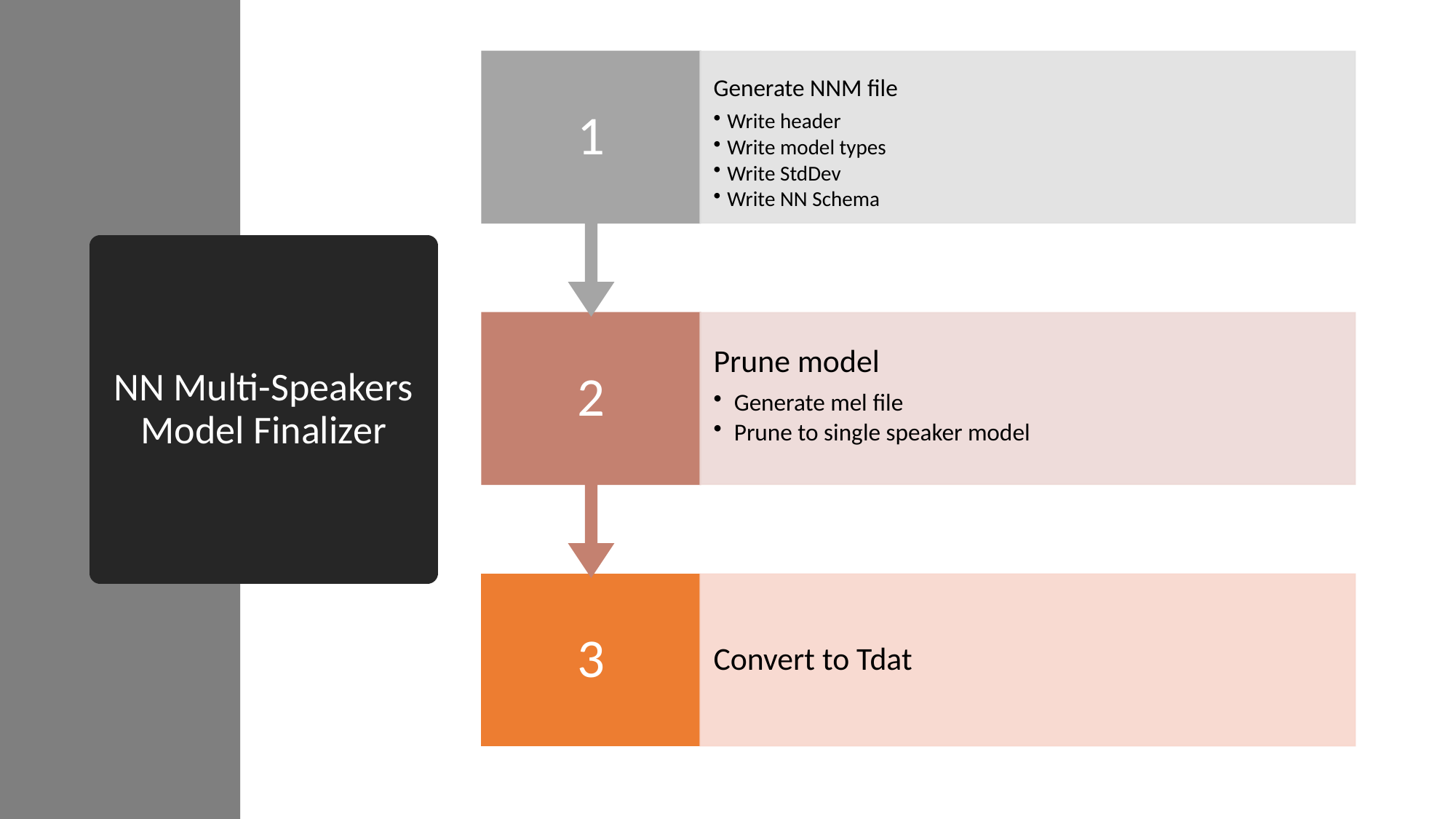

3
Convert to Tdat
2
Prune model
Generate mel file
Prune to single speaker model
1
Generate NNM file
Write header
Write model types
Write StdDev
Write NN Schema
# NN Multi-Speakers Model Finalizer